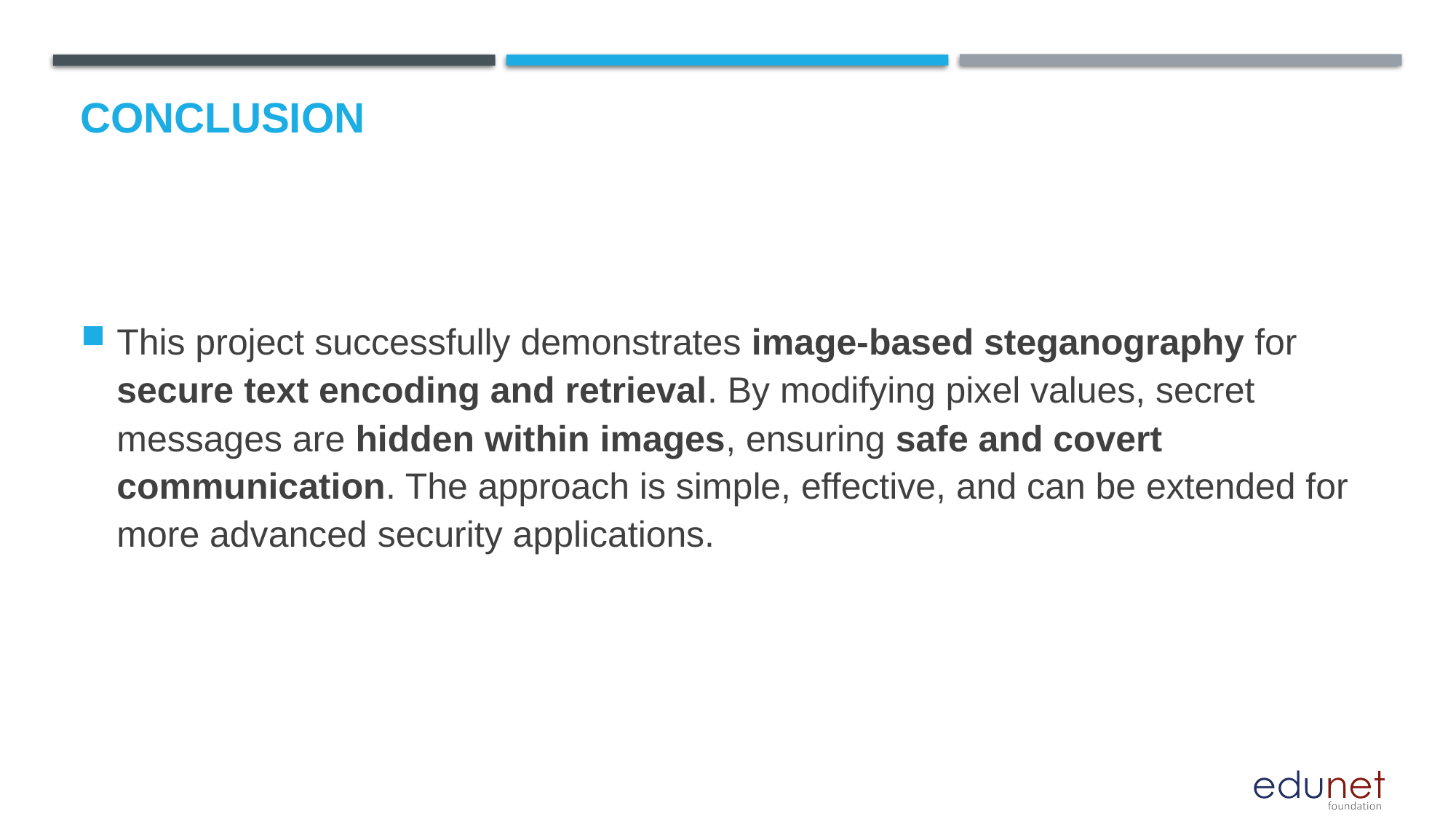

# Conclusion
This project successfully demonstrates image-based steganography for secure text encoding and retrieval. By modifying pixel values, secret messages are hidden within images, ensuring safe and covert communication. The approach is simple, effective, and can be extended for more advanced security applications.